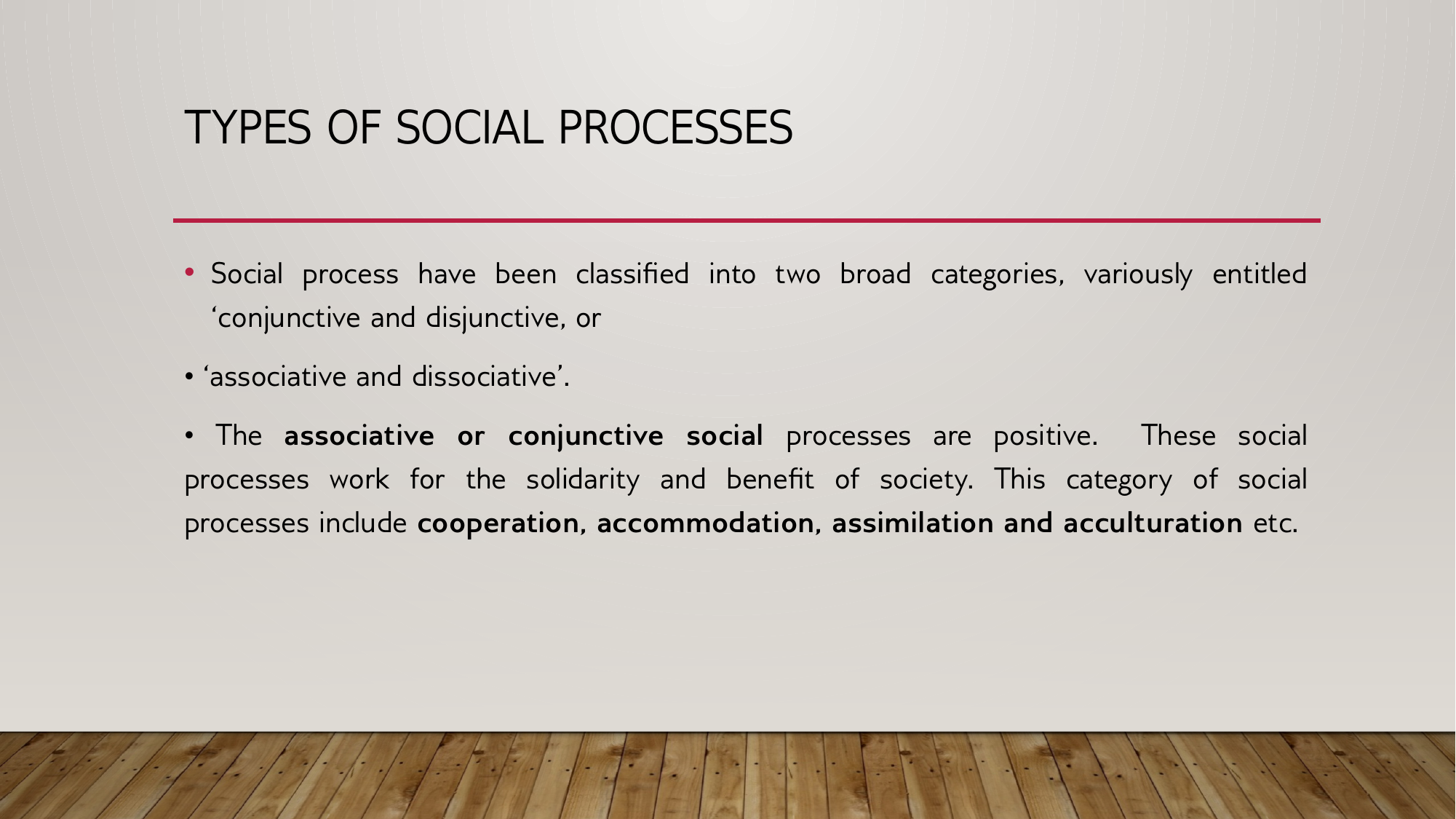

# Types of social processes
Social process have been classified into two broad categories, variously entitled ‘conjunctive and disjunctive, or
• ‘associative and dissociative’.
• The associative or conjunctive social processes are positive.  These social processes work for the solidarity and benefit of society. This category of social processes include cooperation, accommodation, assimilation and acculturation etc.